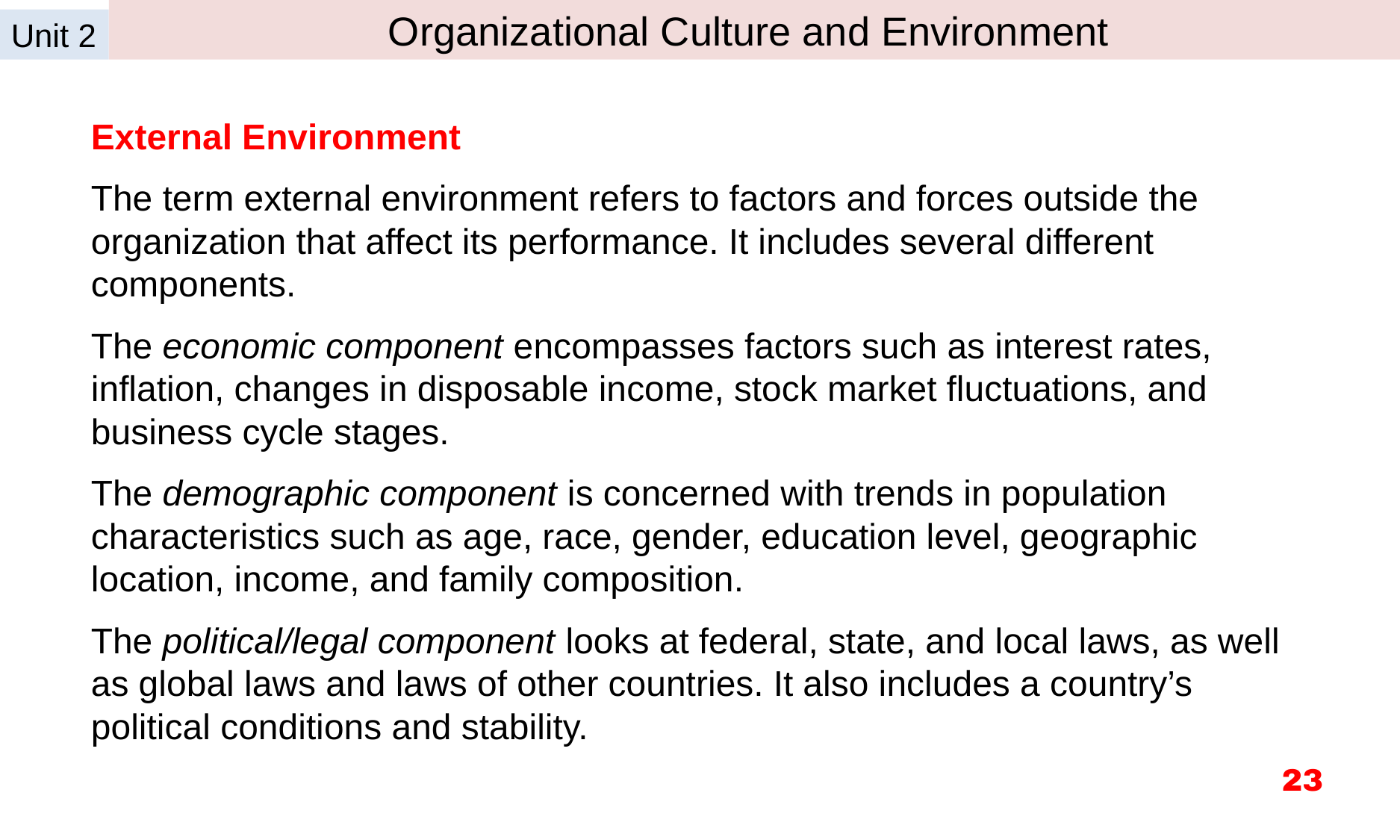

Organizational Culture and Environment
Unit 2
External Environment
The term external environment refers to factors and forces outside the organization that affect its performance. It includes several different components.
The economic component encompasses factors such as interest rates, inflation, changes in disposable income, stock market fluctuations, and business cycle stages.
The demographic component is concerned with trends in population characteristics such as age, race, gender, education level, geographic location, income, and family composition.
The political/legal component looks at federal, state, and local laws, as well as global laws and laws of other countries. It also includes a country’s political conditions and stability.
23